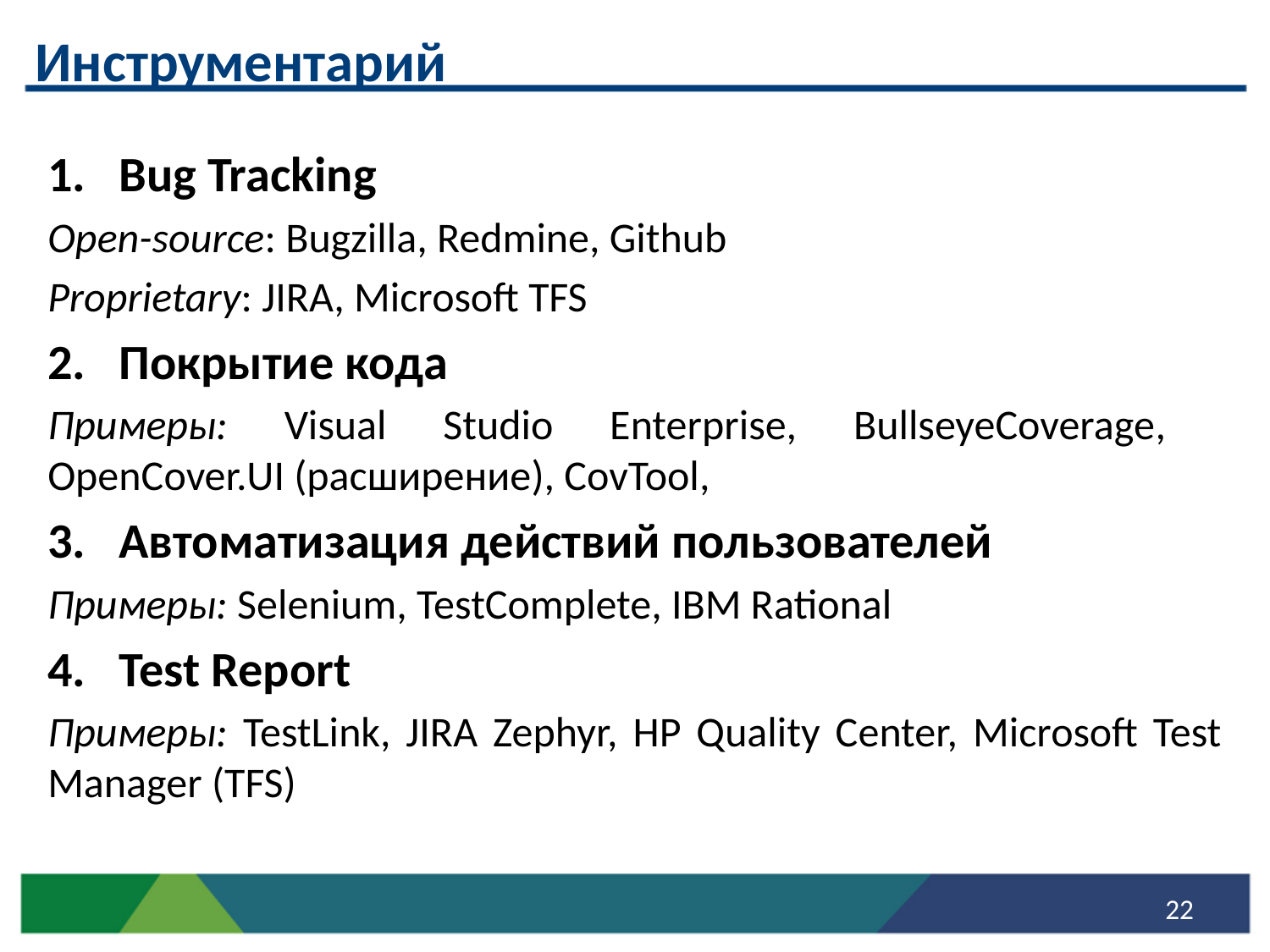

Инструментарий
Bug Tracking
Open-source: Bugzilla, Redmine, Github
Proprietary: JIRA, Microsoft TFS
Покрытие кода
Примеры: Visual Studio Enterprise, BullseyeCoverage,  OpenCover.UI (расширение), CovTool,
Автоматизация действий пользователей
Примеры: Selenium, TestComplete, IBM Rational
Test Report
Примеры: TestLink, JIRA Zephyr, HP Quality Center, Microsoft Test Manager (TFS)

22